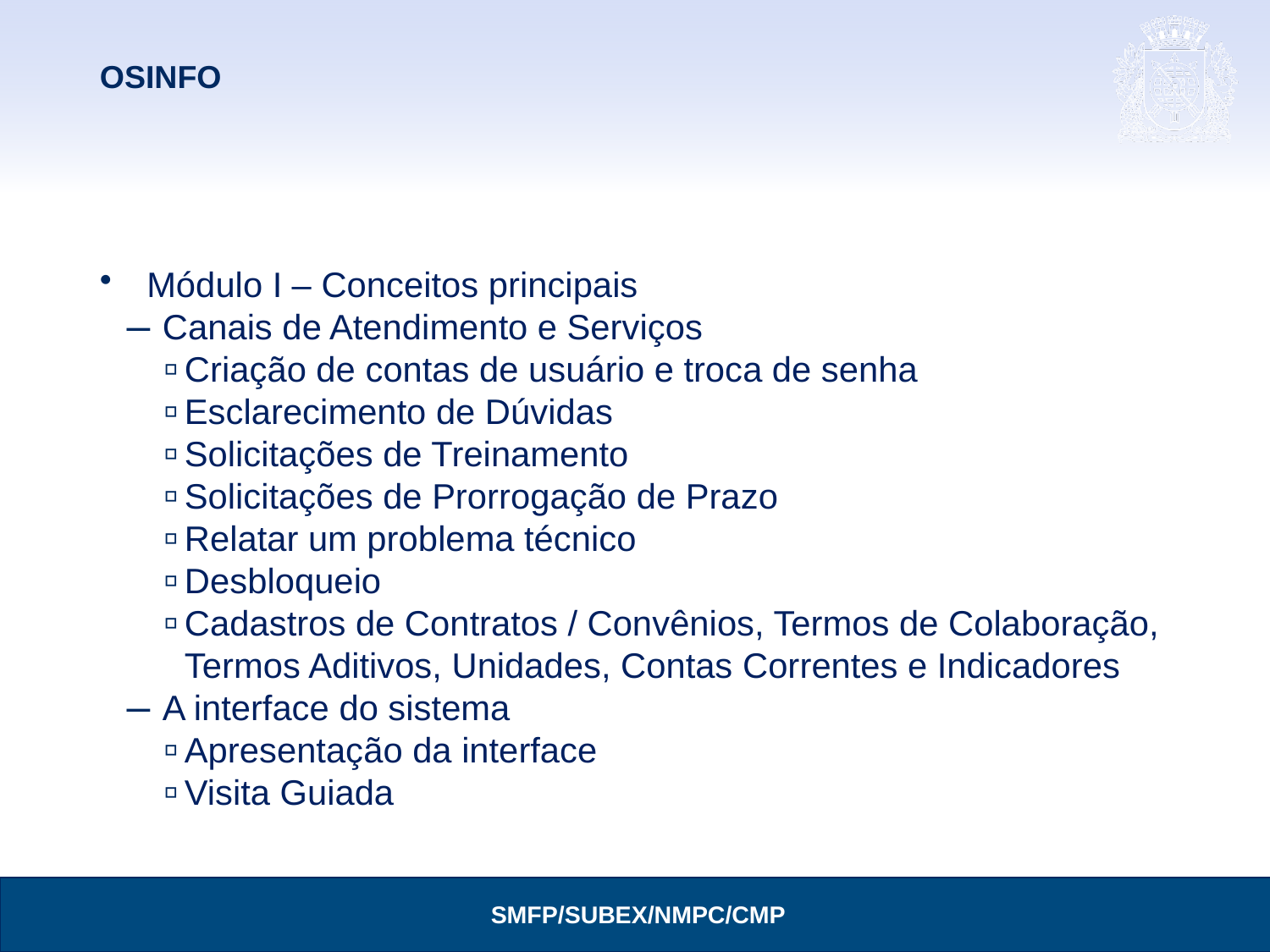

# OSINFO
Módulo I – Conceitos principais
Canais de Atendimento e Serviços
Criação de contas de usuário e troca de senha
Esclarecimento de Dúvidas
Solicitações de Treinamento
Solicitações de Prorrogação de Prazo
Relatar um problema técnico
Desbloqueio
Cadastros de Contratos / Convênios, Termos de Colaboração, Termos Aditivos, Unidades, Contas Correntes e Indicadores
A interface do sistema
Apresentação da interface
Visita Guiada